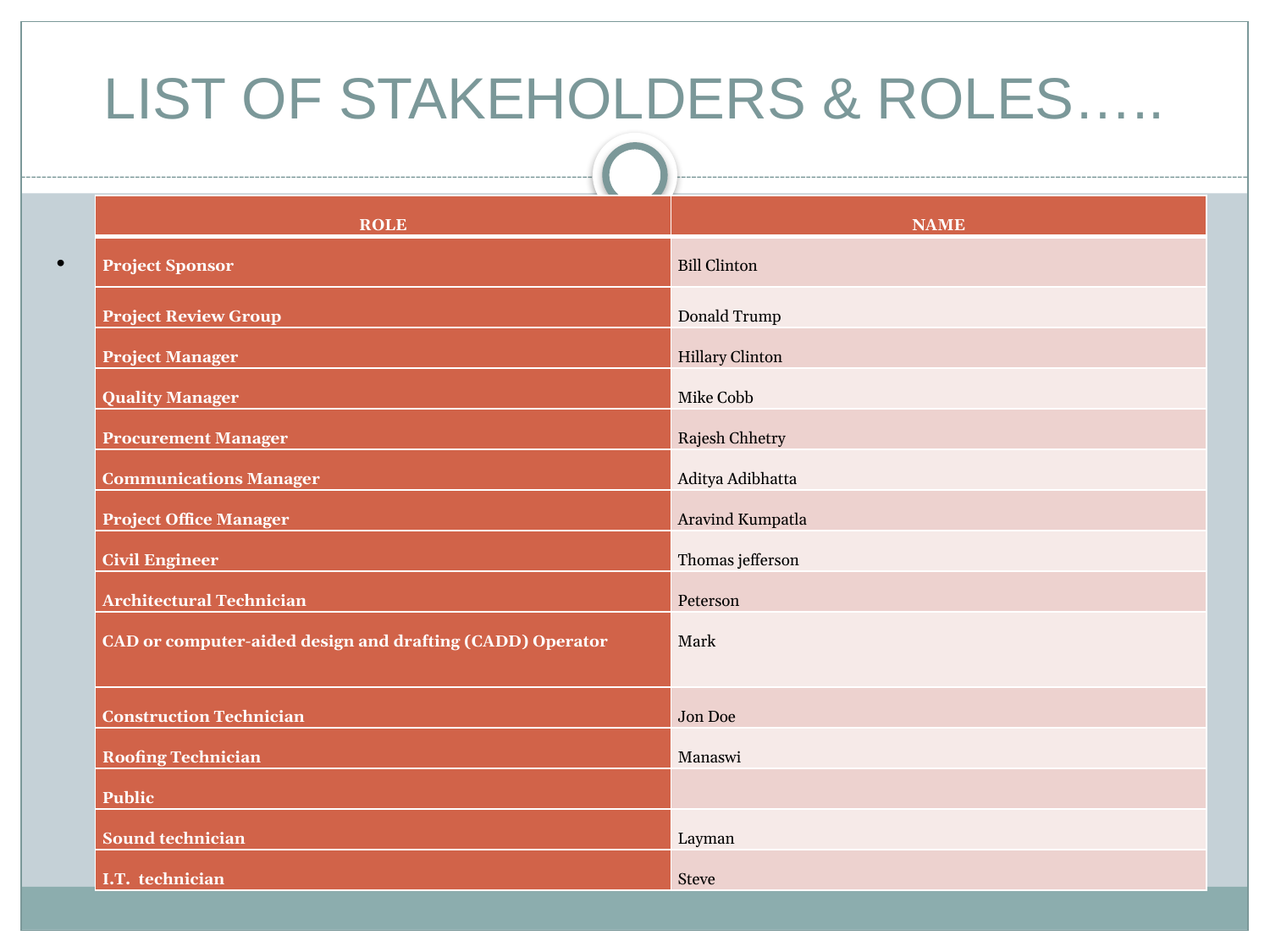

# LIST OF STAKEHOLDERS & ROLES…..

| ROLE | NAME |
| --- | --- |
| Project Sponsor | Bill Clinton |
| Project Review Group | Donald Trump |
| Project Manager | Hillary Clinton |
| Quality Manager | Mike Cobb |
| Procurement Manager | Rajesh Chhetry |
| Communications Manager | Aditya Adibhatta |
| Project Office Manager | Aravind Kumpatla |
| Civil Engineer | Thomas jefferson |
| Architectural Technician | Peterson |
| CAD or computer-aided design and drafting (CADD) Operator | Mark |
| Construction Technician | Jon Doe |
| Roofing Technician | Manaswi |
| Public |  |
| Sound technician | Layman |
| I.T. technician | Steve |
.